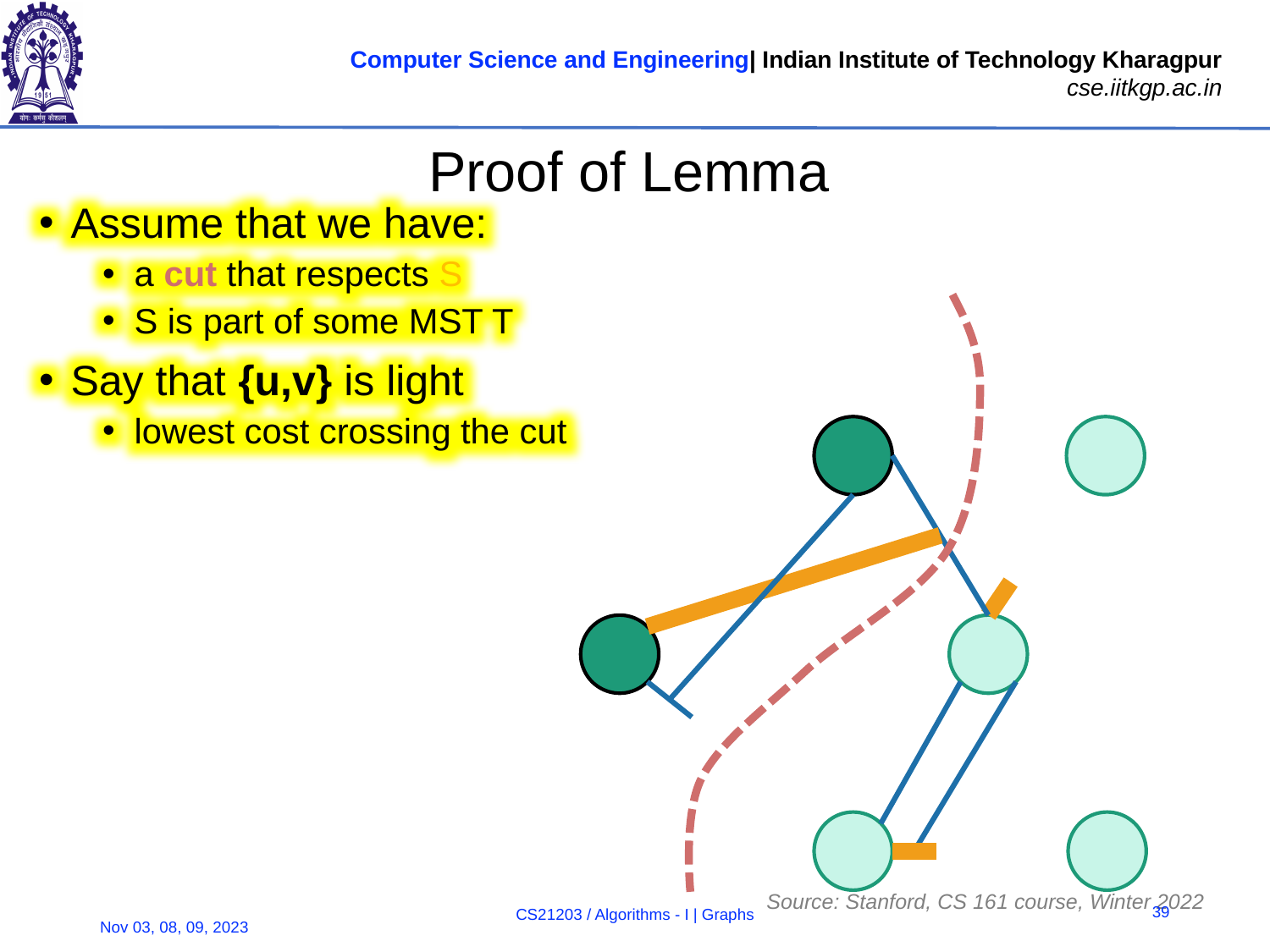

# Proof of Lemma
Assume that we have:
a cut that respects S
S is part of some MST T
Say that {u,v} is light
lowest cost crossing the cut

Source: Stanford, CS 161 course, Winter 2022
39
CS21203 / Algorithms - I | Graphs
Nov 03, 08, 09, 2023